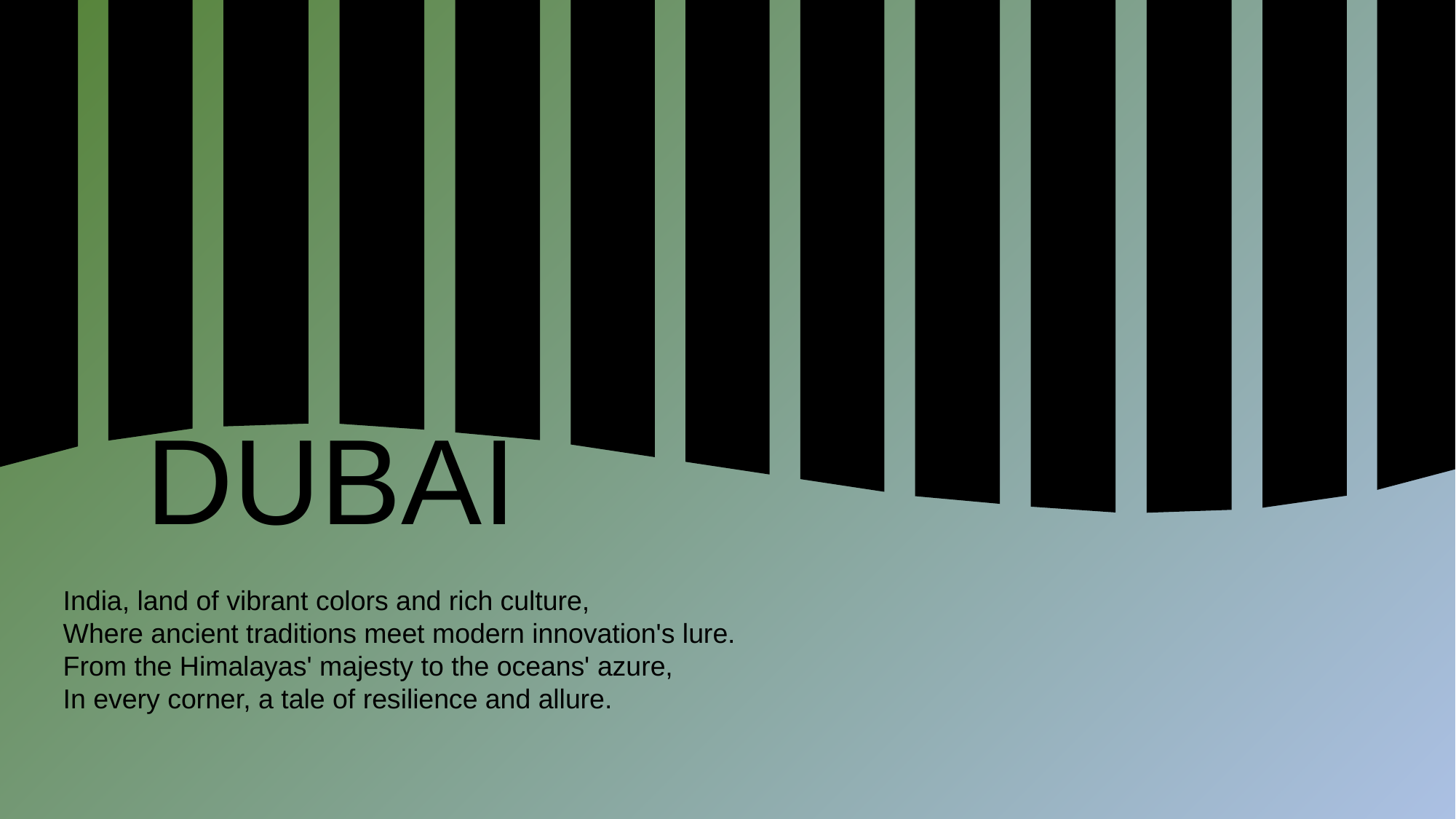

-------------
DUBAI
India, land of vibrant colors and rich culture,
Where ancient traditions meet modern innovation's lure.
From the Himalayas' majesty to the oceans' azure,
In every corner, a tale of resilience and allure.